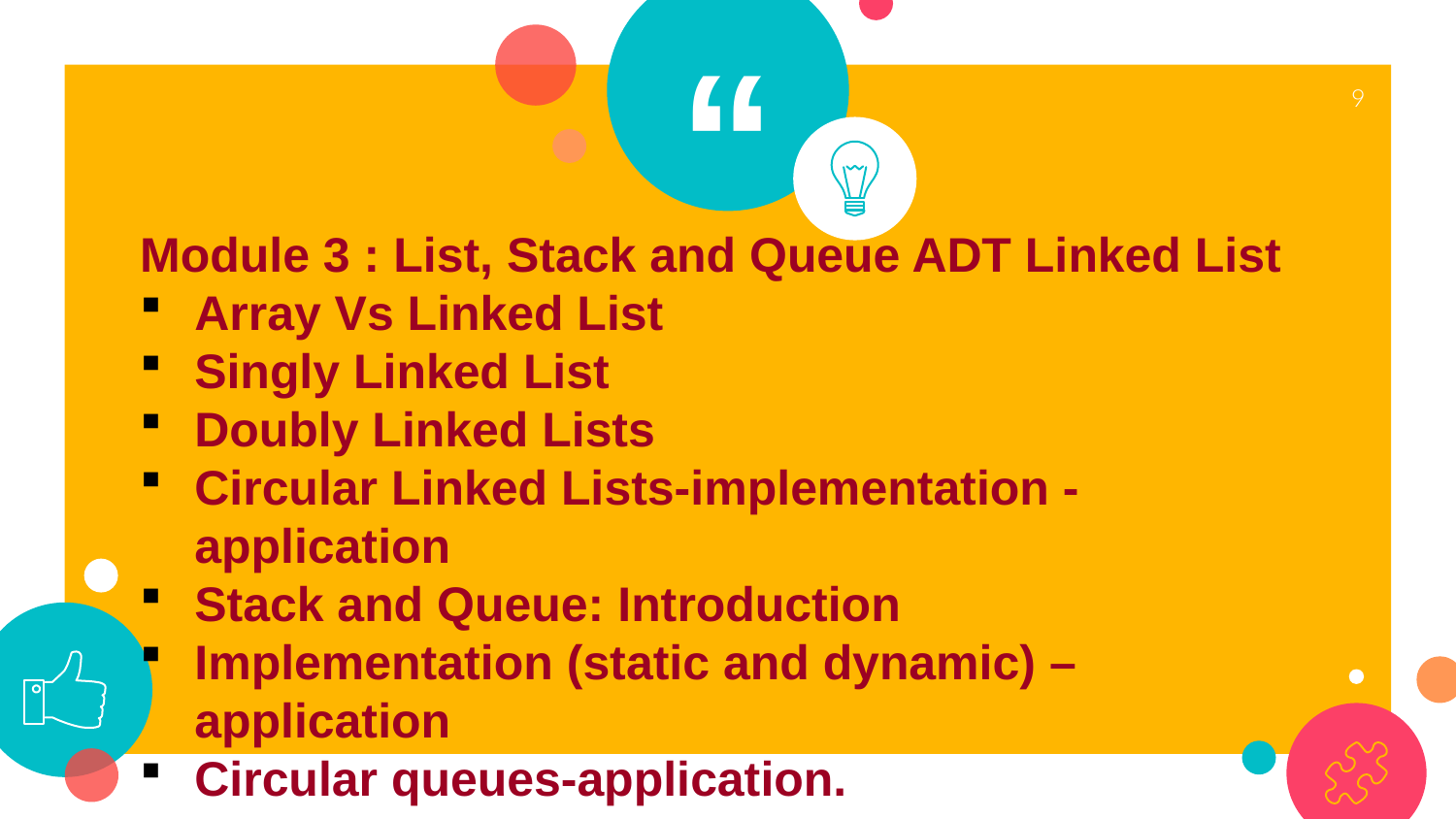

9
Module 3 : List, Stack and Queue ADT Linked List
Array Vs Linked List
Singly Linked List
Doubly Linked Lists
Circular Linked Lists-implementation - application
Stack and Queue: Introduction
Implementation (static and dynamic) – application
Circular queues-application.